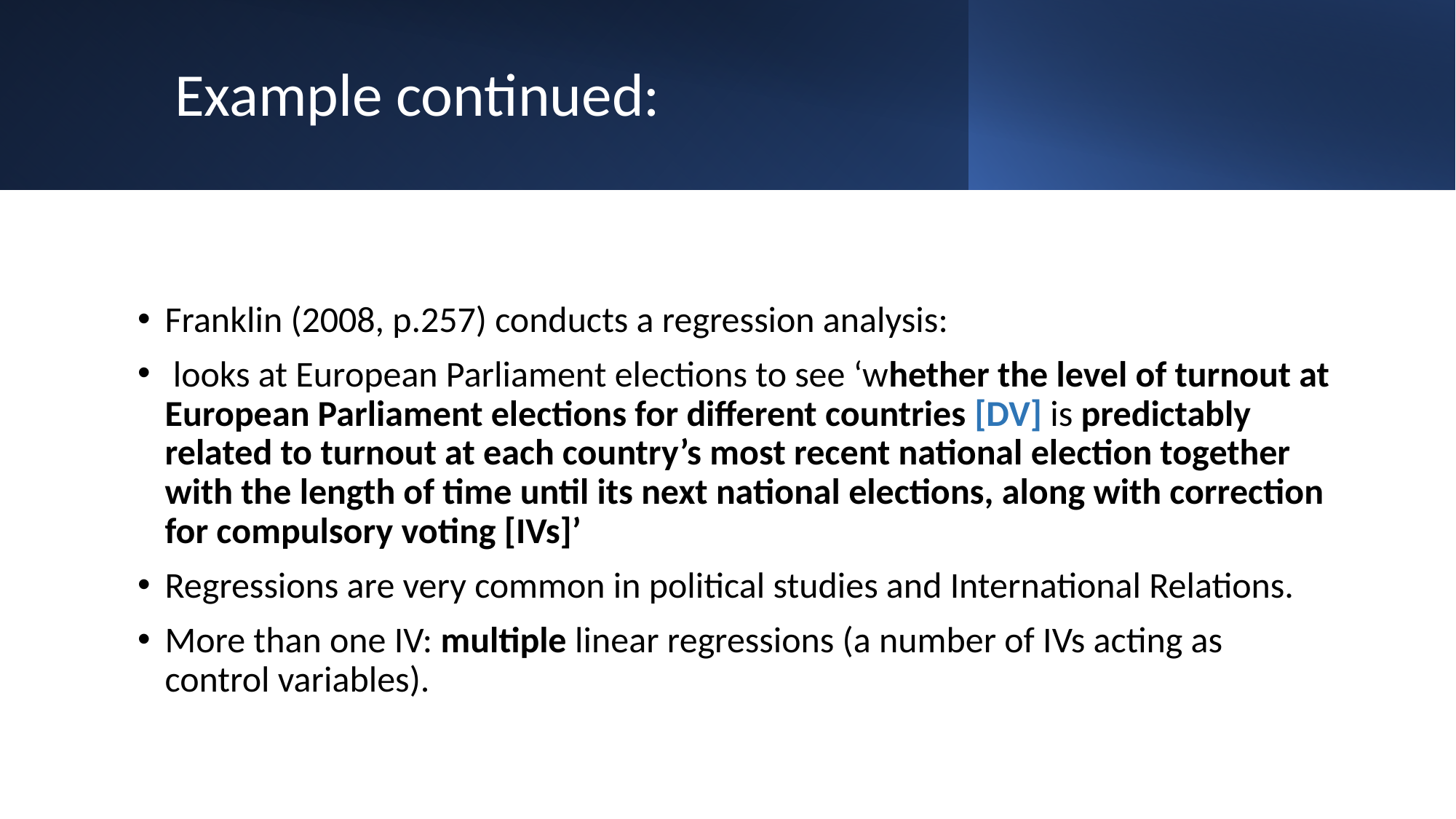

# Example continued:
Franklin (2008, p.257) conducts a regression analysis:
 looks at European Parliament elections to see ‘whether the level of turnout at European Parliament elections for different countries [DV] is predictably related to turnout at each country’s most recent national election together with the length of time until its next national elections, along with correction for compulsory voting [IVs]’
Regressions are very common in political studies and International Relations.
More than one IV: multiple linear regressions (a number of IVs acting as control variables).